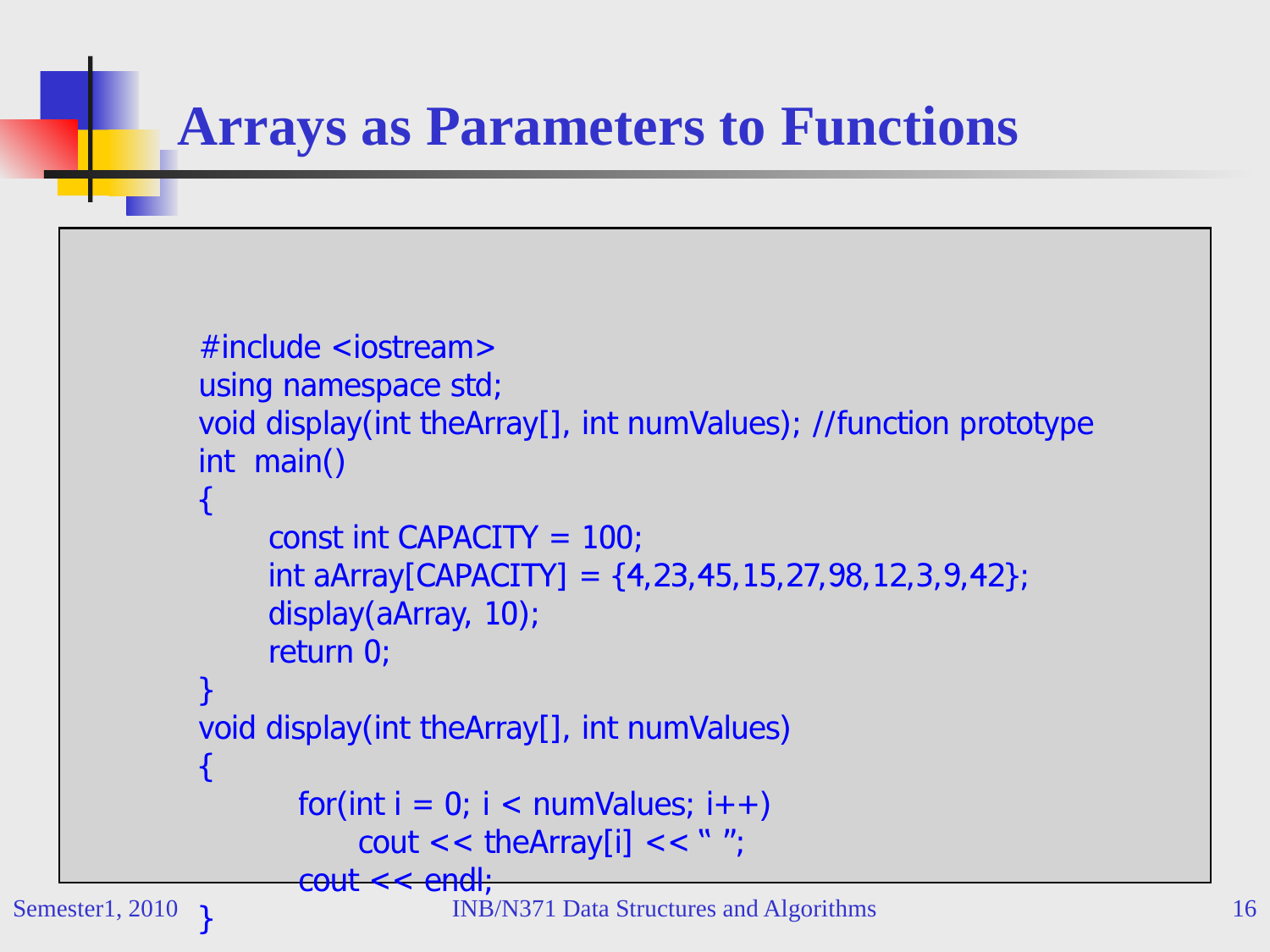

# Arrays as Parameters to Functions

#include <iostream>
using namespace std;
void display(int theArray[], int numValues); //function prototype
int  main()
{
       const int CAPACITY = 100;
       int aArray[CAPACITY] = {4,23,45,15,27,98,12,3,9,42};
       display(aArray, 10);
       return 0;
}
void display(int theArray[], int numValues)
{
          for(int i = 0; i < numValues; i++)
                cout << theArray[i] << “ ”;
          cout << endl;
}

Semester1, 2010
INB/N371 Data Structures and Algorithms

16